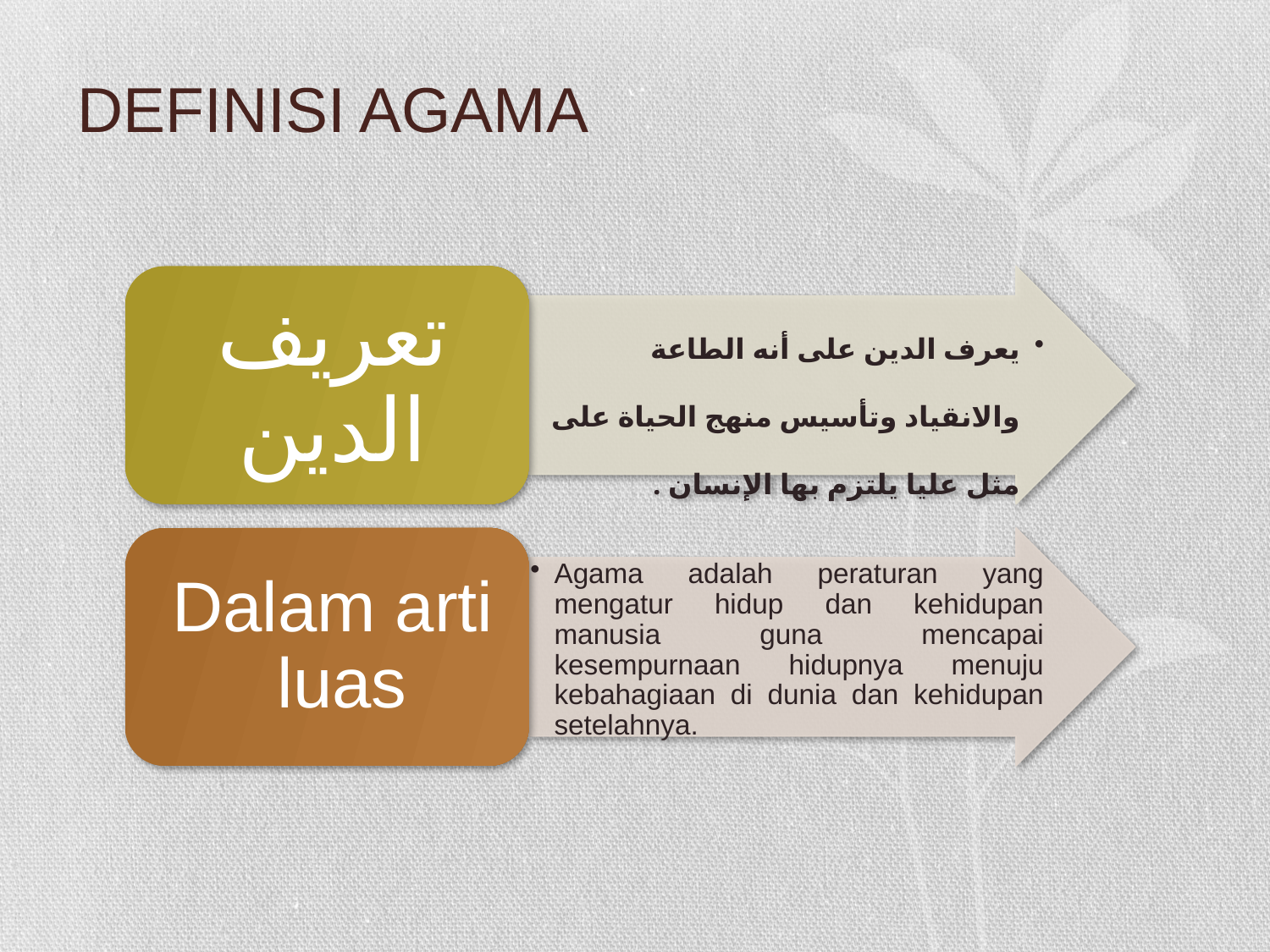

# DEFINISI AGAMA
يعرف الدين على أنه الطاعة والانقياد وتأسيس منهج الحياة على مثل عليا يلتزم بها الإنسان .
تعريف الدين
Agama adalah peraturan yang mengatur hidup dan kehidupan manusia guna mencapai kesempurnaan hidupnya menuju kebahagiaan di dunia dan kehidupan setelahnya.
Dalam arti luas